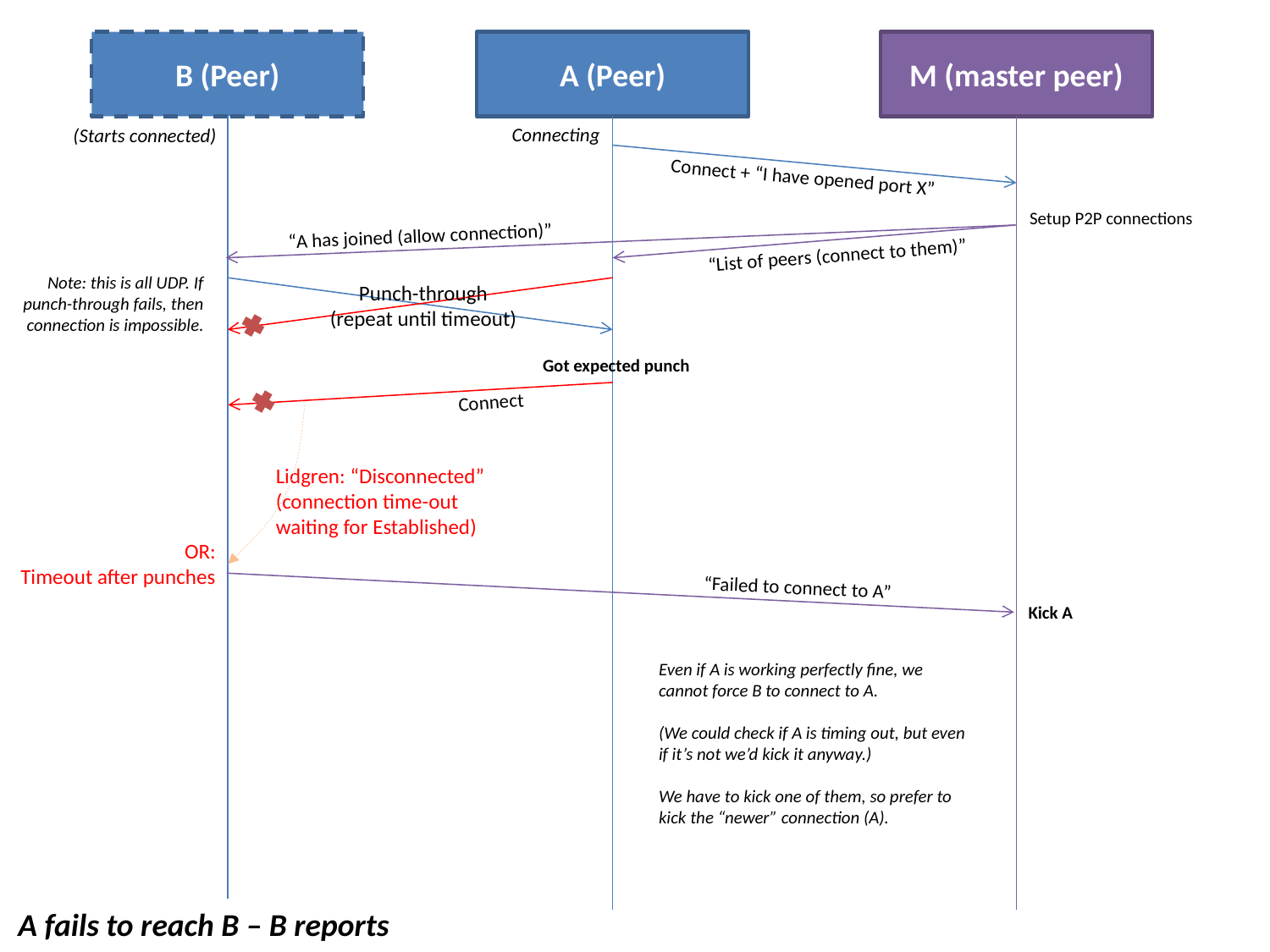

B (Peer)
A (Peer)
M (master peer)
Connecting
(Starts connected)
Connect + “I have opened port X”
Setup P2P connections
“A has joined (allow connection)”
“List of peers (connect to them)”
Note: this is all UDP. If punch-through fails, then connection is impossible.
Punch-through
(repeat until timeout)

Got expected punch
Connect

Lidgren: “Disconnected”
(connection time-out waiting for Established)
OR:
Timeout after punches
“Failed to connect to A”
Kick A
Even if A is working perfectly fine, we cannot force B to connect to A.

(We could check if A is timing out, but even if it’s not we’d kick it anyway.)

We have to kick one of them, so prefer to kick the “newer” connection (A).
A fails to reach B – B reports